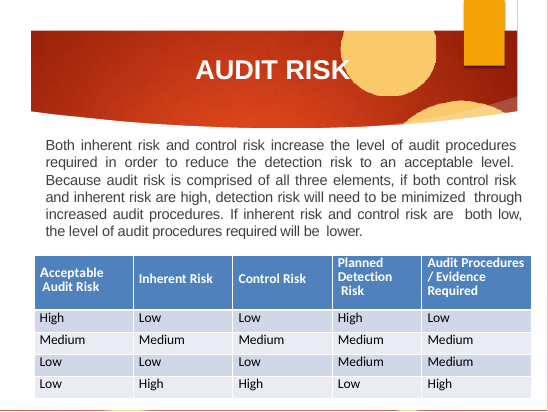

# AUDIT RISK
Both inherent risk and control risk increase the level of audit procedures  required in order to reduce the detection risk to an acceptable level.  Because audit risk is comprised of all three elements, if both control risk  and inherent risk are high, detection risk will need to be minimized  through increased audit procedures. If inherent risk and control risk are  both low, the level of audit procedures required will be lower.
| Acceptable Audit Risk | Inherent Risk | Control Risk | Planned Detection Risk | Audit Procedures / Evidence Required |
| --- | --- | --- | --- | --- |
| High | Low | Low | High | Low |
| Medium | Medium | Medium | Medium | Medium |
| Low | Low | Low | Medium | Medium |
| Low | High | High | Low | High |